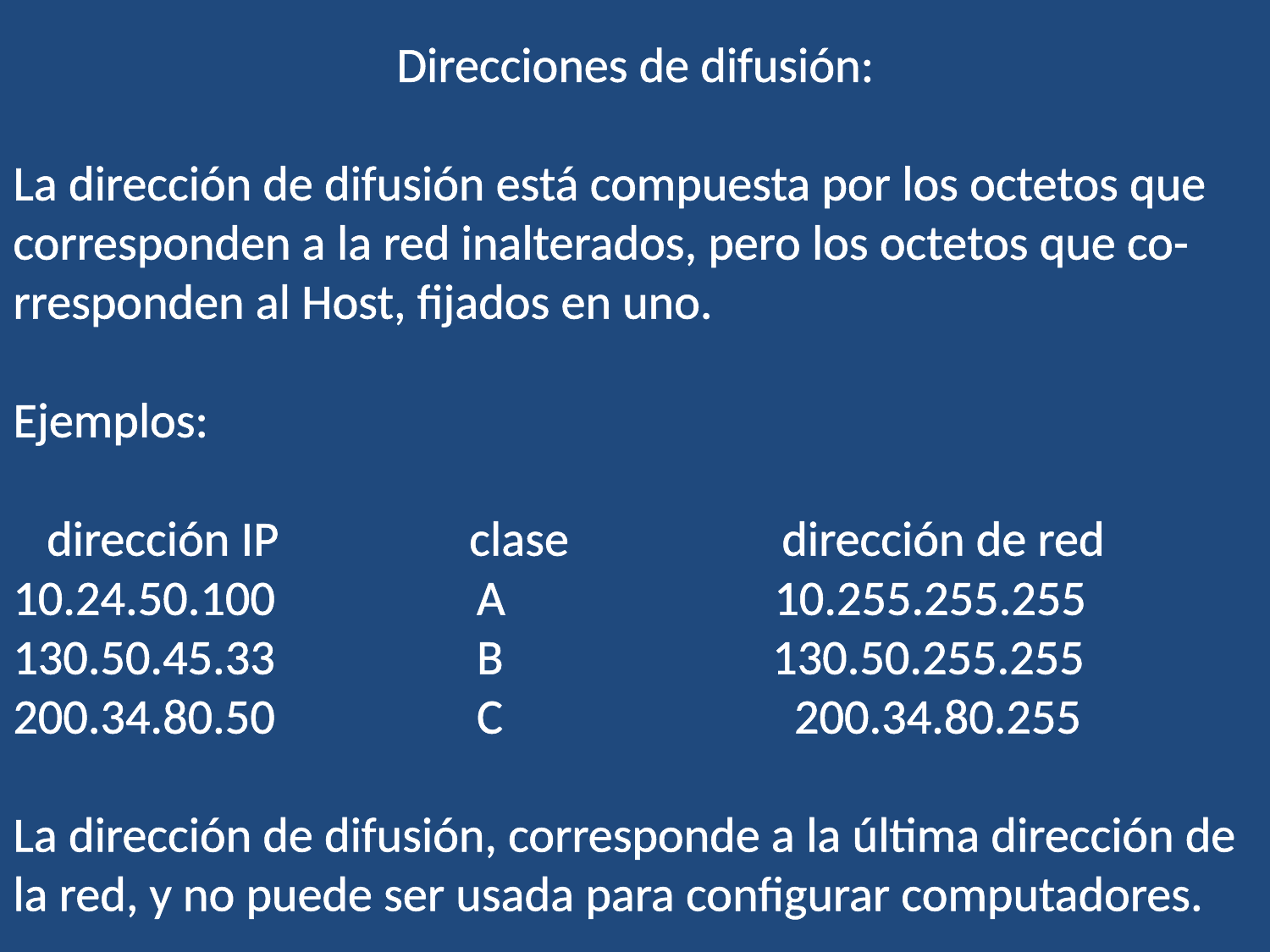

Direcciones de difusión:

La dirección de difusión está compuesta por los octetos que corresponden a la red inalterados, pero los octetos que co-rresponden al Host, fijados en uno.

Ejemplos:

   dirección IP                 clase                   dirección de red   10.24.50.100                  A                        10.255.255.255
130.50.45.33                  B                        130.50.255.255
200.34.80.50                  C                          200.34.80.255

La dirección de difusión, corresponde a la última dirección de la red, y no puede ser usada para configurar computadores.